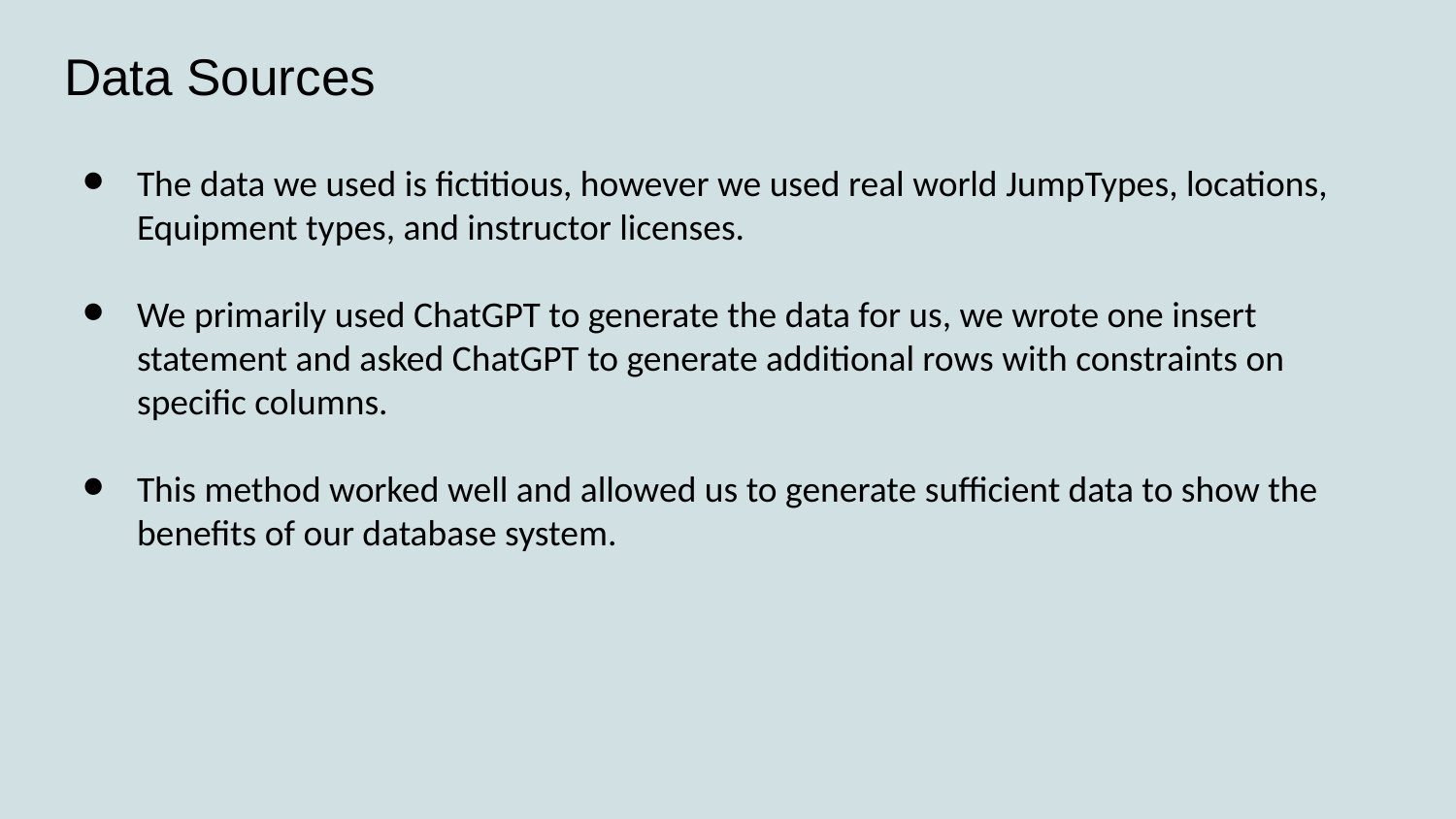

# Data Sources
The data we used is fictitious, however we used real world JumpTypes, locations, Equipment types, and instructor licenses.

We primarily used ChatGPT to generate the data for us, we wrote one insert statement and asked ChatGPT to generate additional rows with constraints on specific columns.

This method worked well and allowed us to generate sufficient data to show the benefits of our database system.